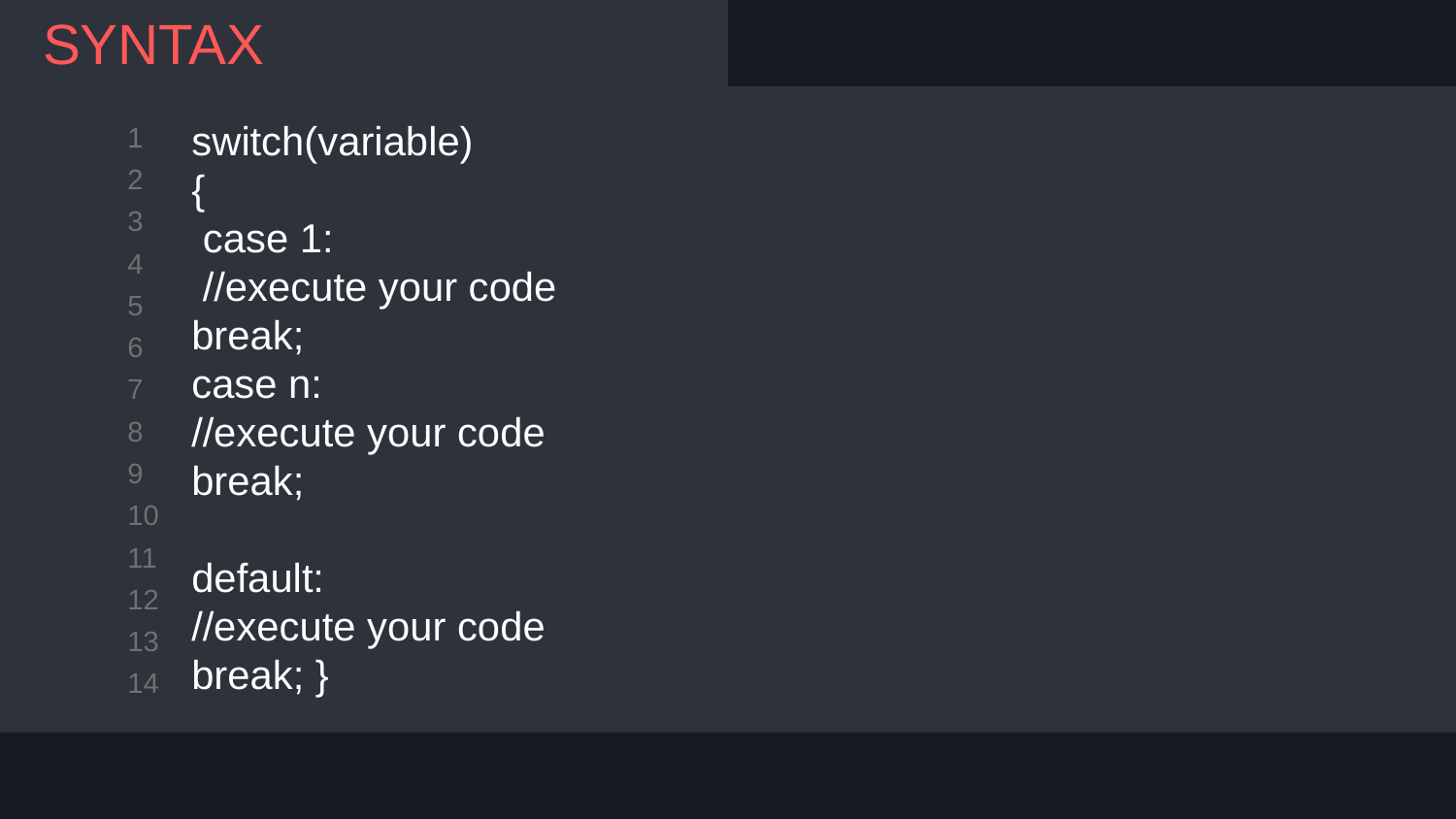

# SYNTAX
switch(variable)
{
 case 1:
 //execute your code
break;
case n:
//execute your code
break;

default:
//execute your code
break; }